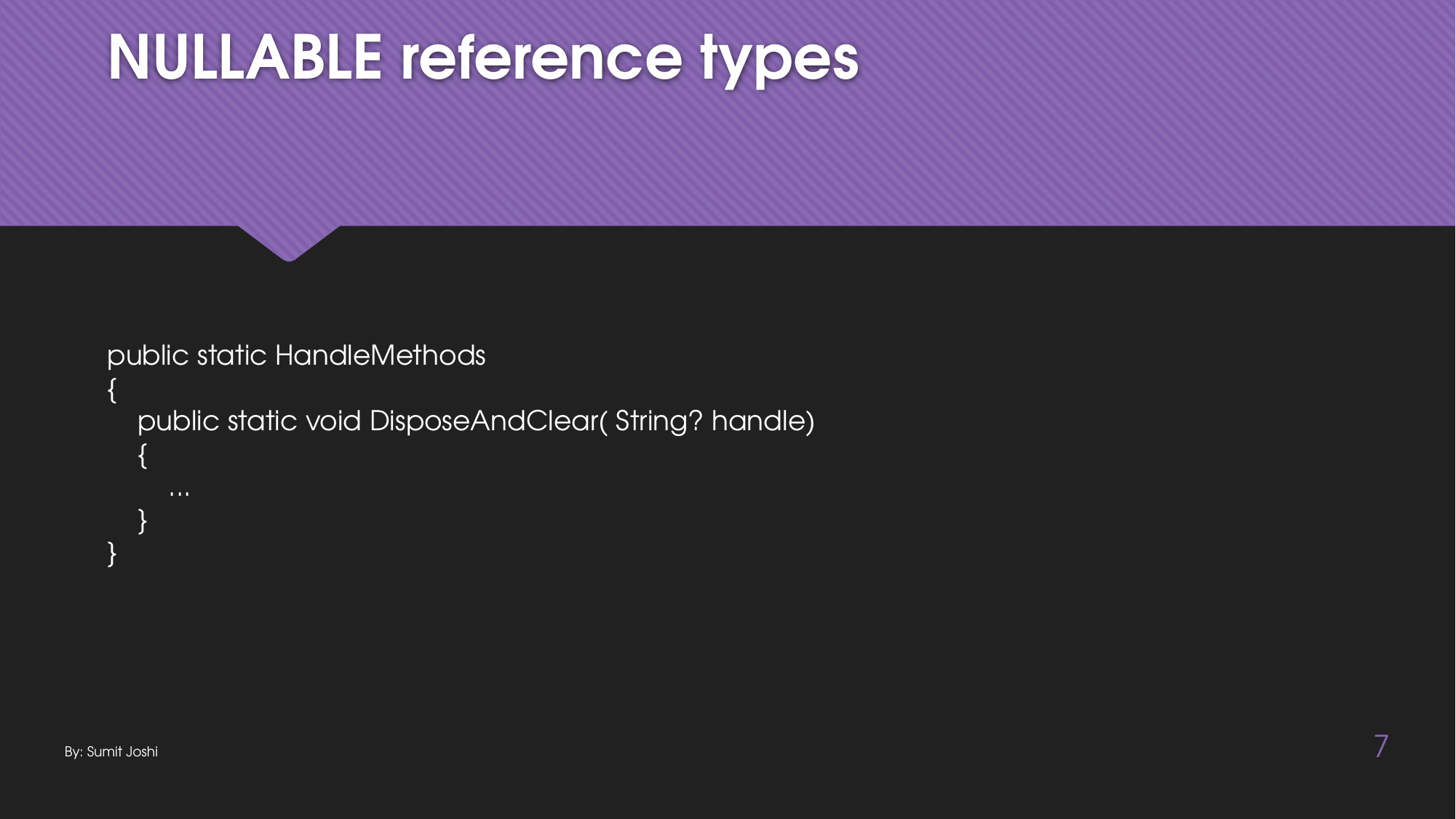

# NULLABLE reference types
public static HandleMethods
{
    public static void DisposeAndClear( String? handle)
    {
        ...
    }
}
7
By: Sumit Joshi